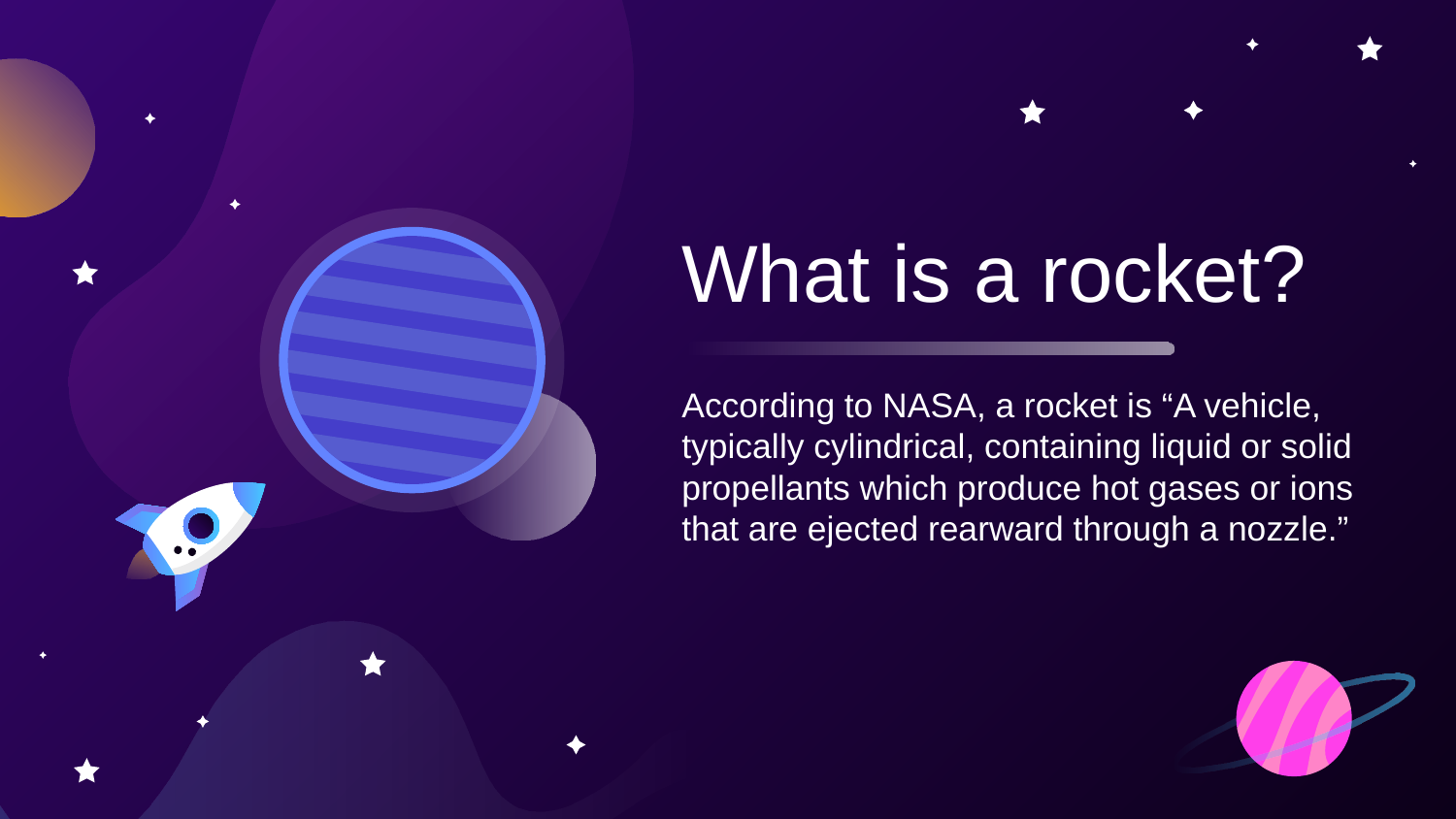

# What is a rocket?

According to NASA, a rocket is “A vehicle, typically cylindrical, containing liquid or solid propellants which produce hot gases or ions that are ejected rearward through a nozzle.”